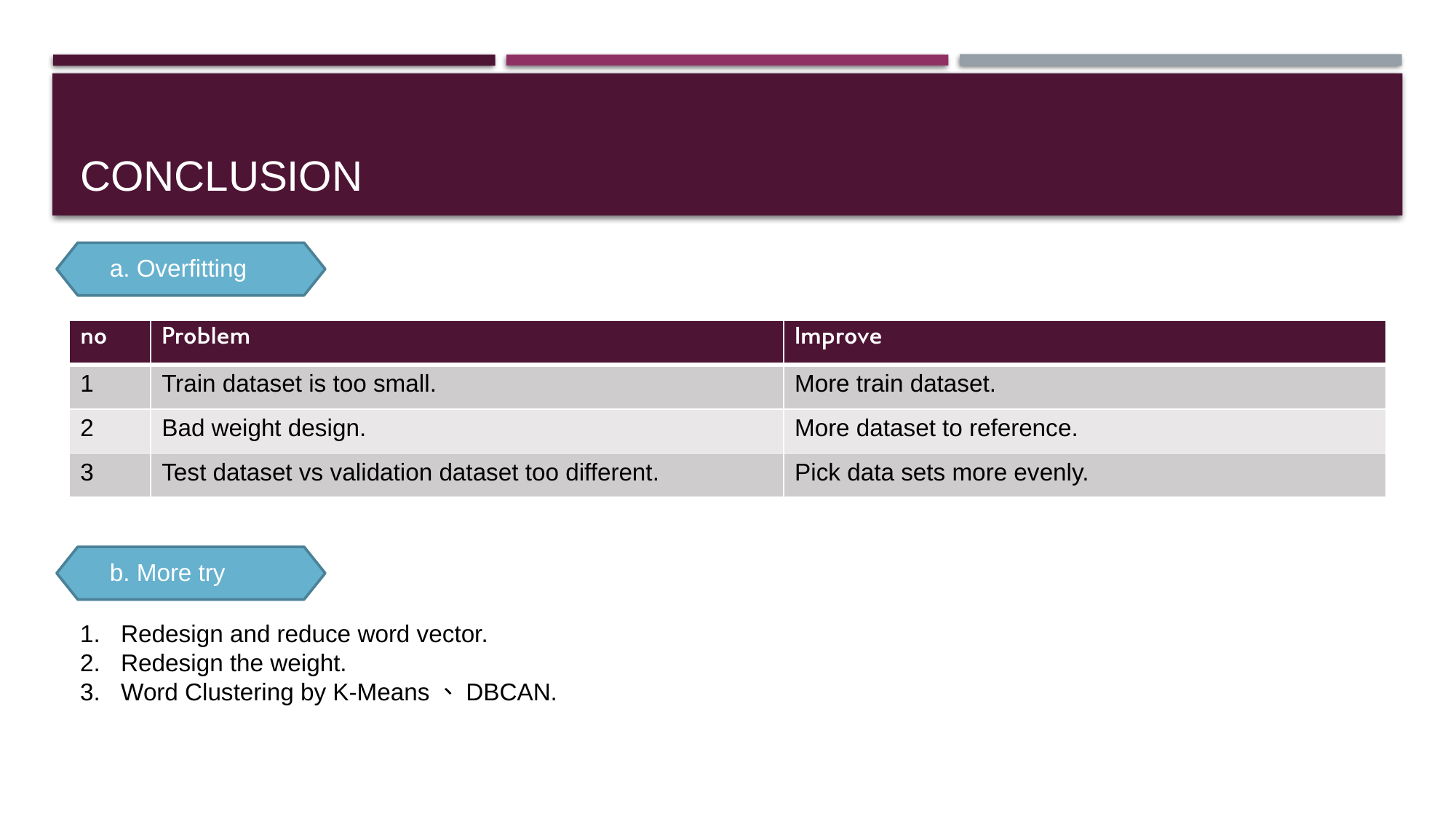

# concLusion

a. Overfitting
| no | Problem | Improve |
| --- | --- | --- |
| 1 | Train dataset is too small. | More train dataset. |
| 2 | Bad weight design. | More dataset to reference. |
| 3 | Test dataset vs validation dataset too different. | Pick data sets more evenly. |

b. More try
Redesign and reduce word vector.
Redesign the weight.
Word Clustering by K-Means、DBCAN.